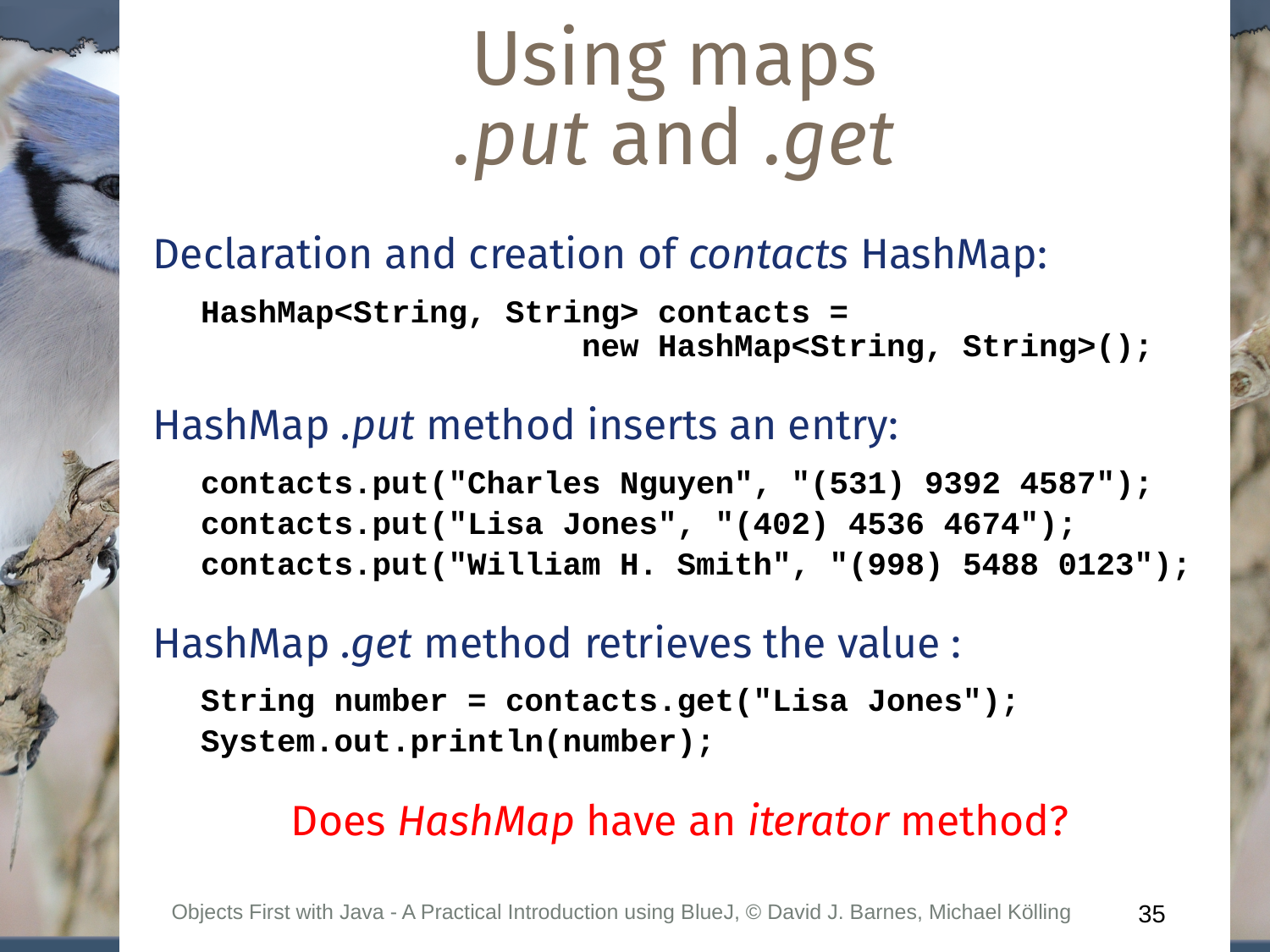

# Using maps .put and .get
Declaration and creation of contacts HashMap:
	HashMap<String, String> contacts =
          		new HashMap<String, String>();

HashMap .put method inserts an entry:
	contacts.put("Charles Nguyen", "(531) 9392 4587");
	contacts.put("Lisa Jones", "(402) 4536 4674");
	contacts.put("William H. Smith", "(998) 5488 0123");

HashMap .get method retrieves the value :
	String number = contacts.get("Lisa Jones");
	System.out.println(number);

Does HashMap have an iterator method?
Objects First with Java - A Practical Introduction using BlueJ, © David J. Barnes, Michael Kölling